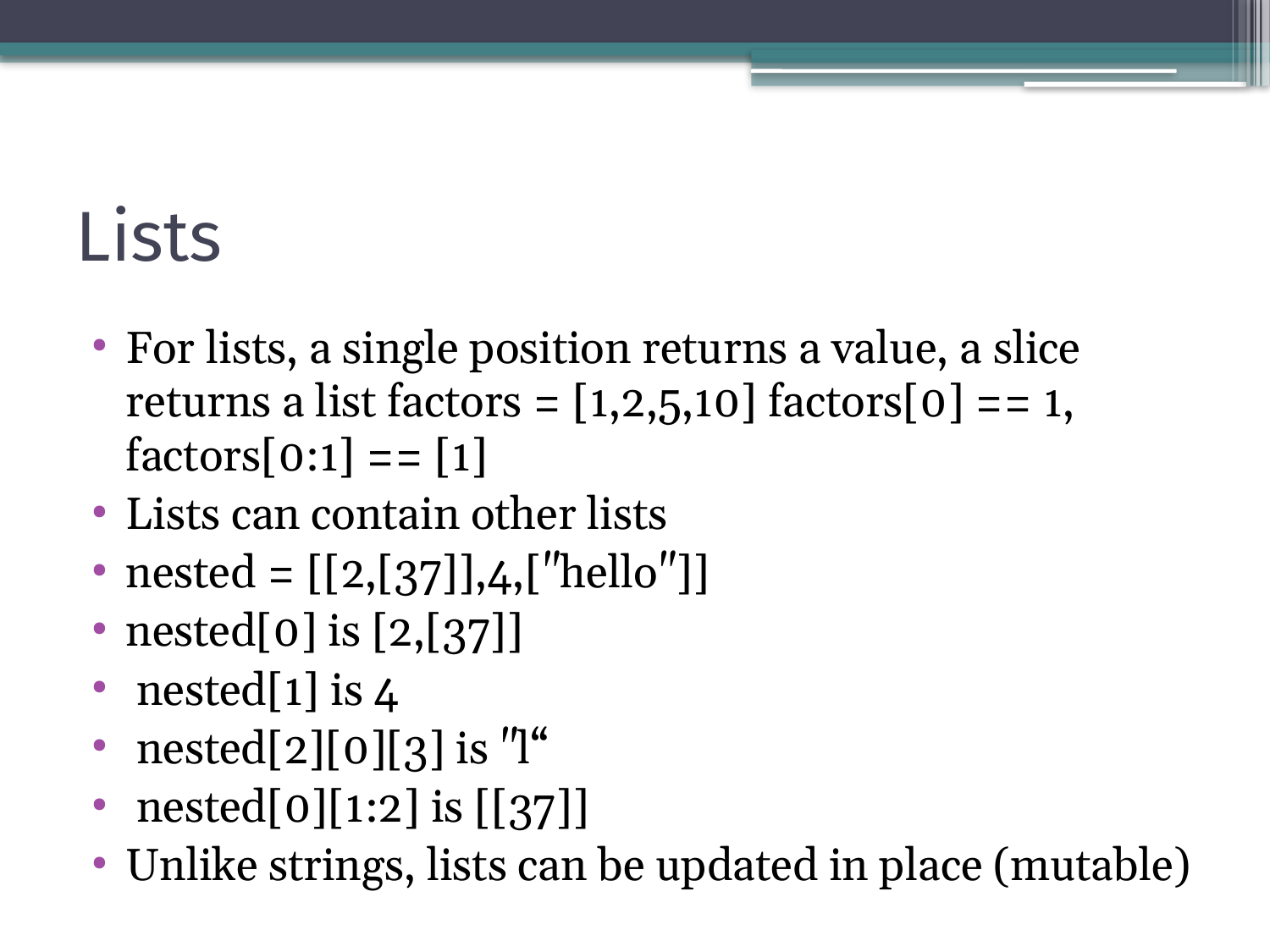

# Lists
For lists, a single position returns a value, a slice returns a list factors = [1,2,5,10] factors[0] == 1, factors[0:1] == [1]
Lists can contain other lists
nested = [[2,[37]],4,["hello"]]
nested[0] is [2,[37]]
 nested[1] is 4
 nested[2][0][3] is "l“
 nested[0][1:2] is [[37]]
Unlike strings, lists can be updated in place (mutable)